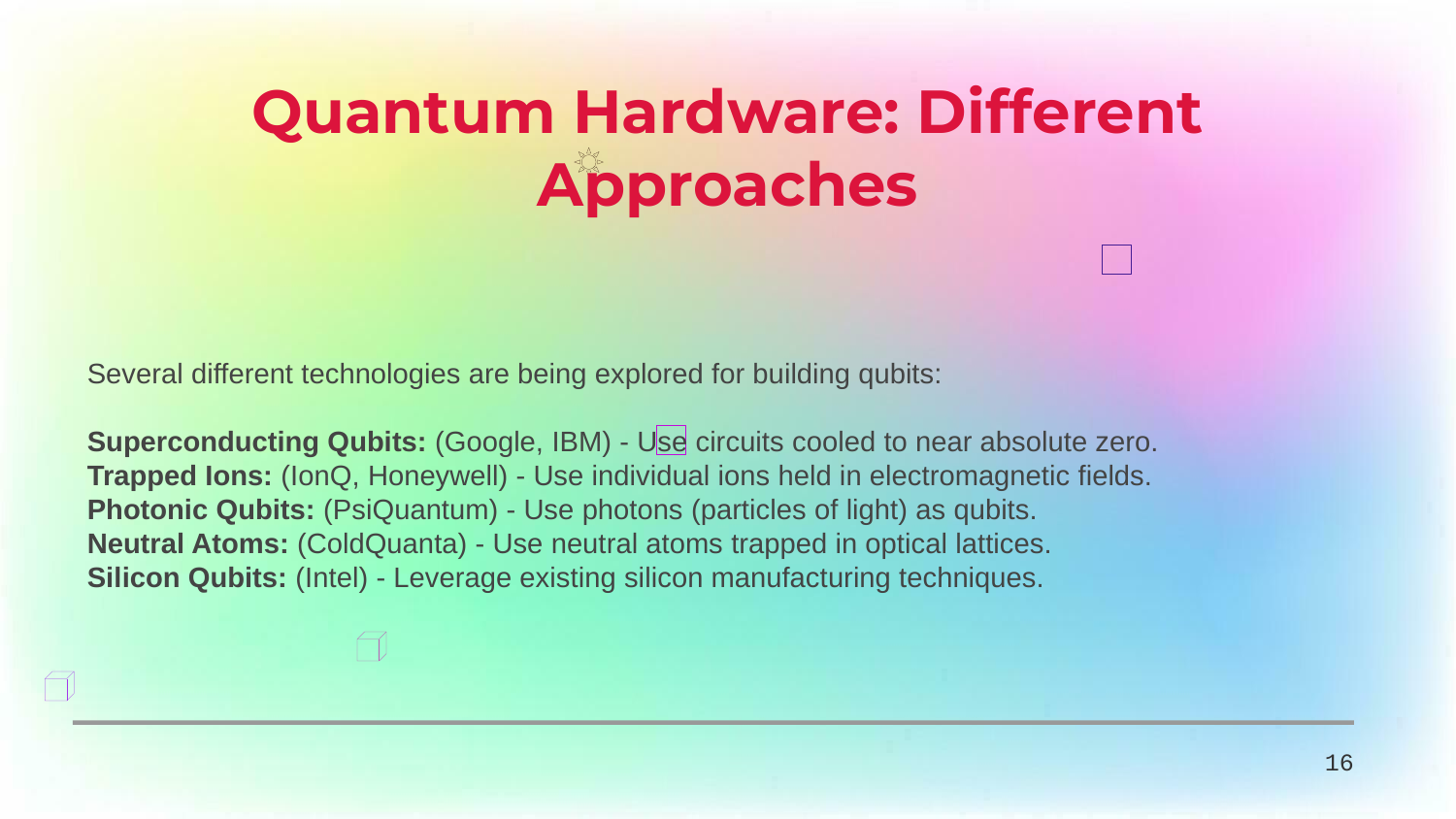

Quantum Hardware: Different Approaches

Several different technologies are being explored for building qubits:

Superconducting Qubits: (Google, IBM) - Use circuits cooled to near absolute zero.
Trapped Ions: (IonQ, Honeywell) - Use individual ions held in electromagnetic fields.
Photonic Qubits: (PsiQuantum) - Use photons (particles of light) as qubits.
Neutral Atoms: (ColdQuanta) - Use neutral atoms trapped in optical lattices.
Silicon Qubits: (Intel) - Leverage existing silicon manufacturing techniques.

16